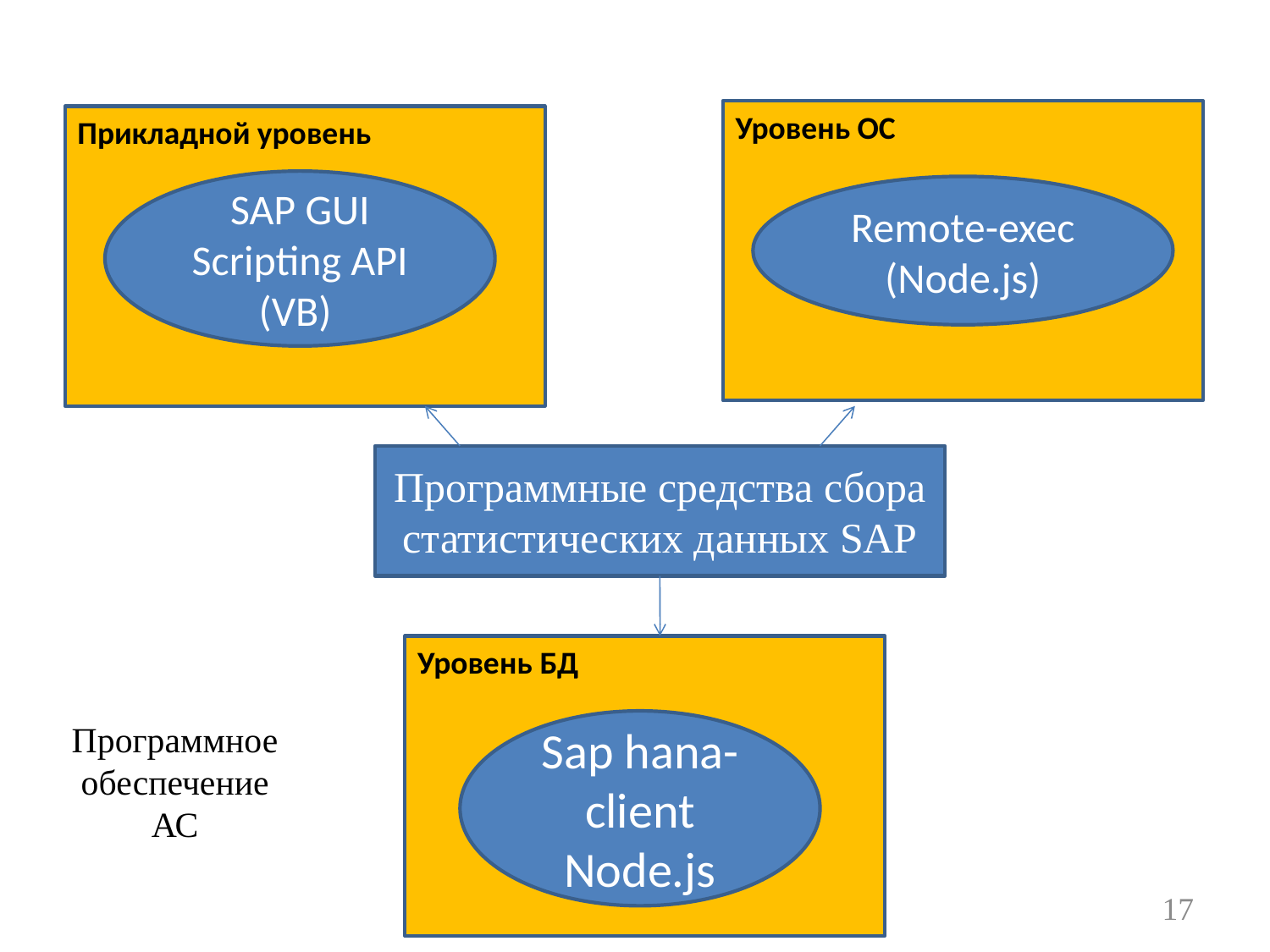

Уровень ОС

Прикладной уровень
SAP GUI Scripting API (VB)
Remote-exec (Node.js)
Программные средства сбора статистических данных SAP

Уровень БД
Программное обеспечение АС
Sap hana-client
Node.js
17